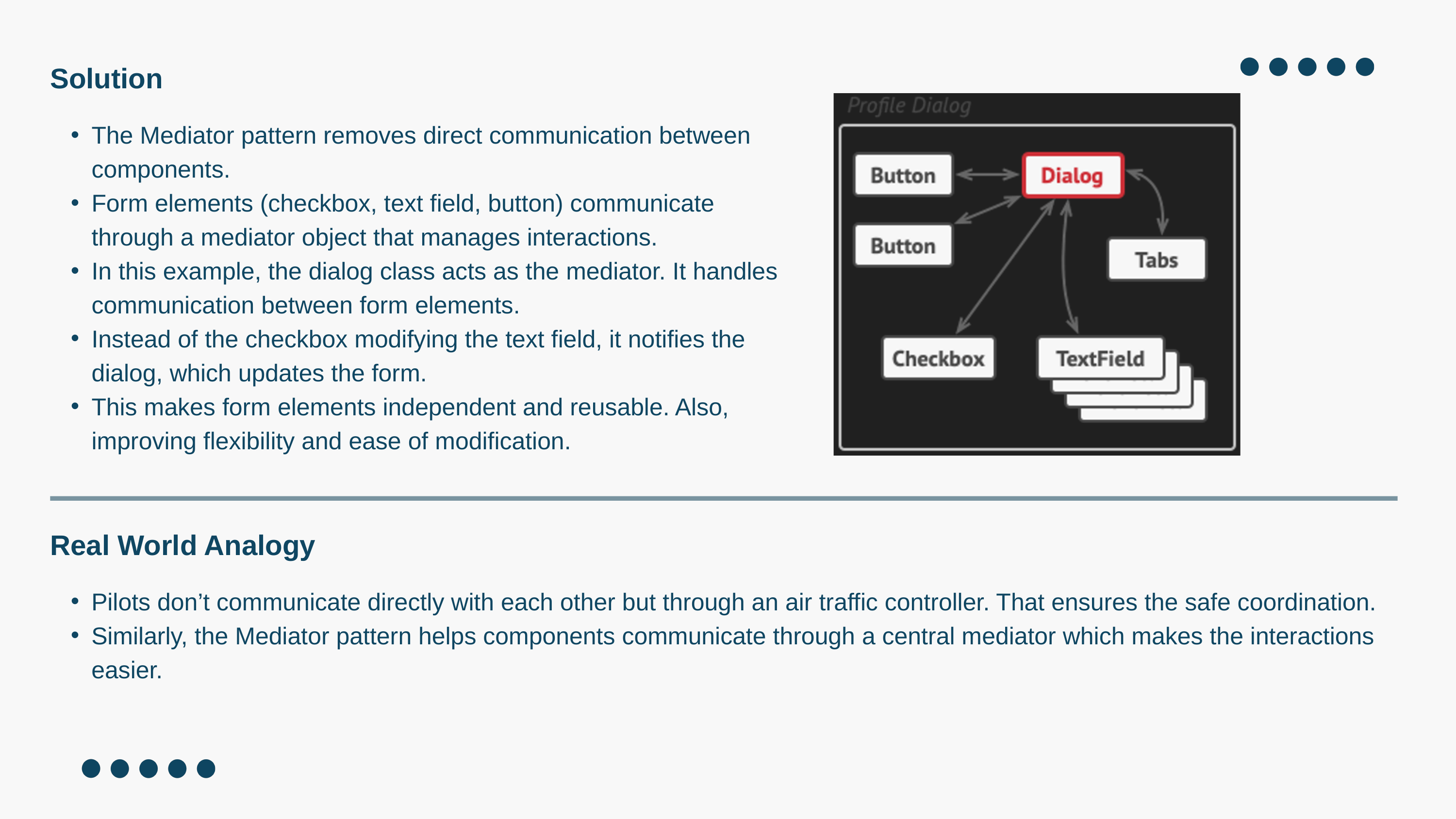

Solution

The Mediator pattern removes direct communication between components.
Form elements (checkbox, text field, button) communicate through a mediator object that manages interactions.
In this example, the dialog class acts as the mediator. It handles communication between form elements.
Instead of the checkbox modifying the text field, it notifies the dialog, which updates the form.
This makes form elements independent and reusable. Also, improving flexibility and ease of modification.

Real World Analogy
Pilots don’t communicate directly with each other but through an air traffic controller. That ensures the safe coordination.
Similarly, the Mediator pattern helps components communicate through a central mediator which makes the interactions easier.